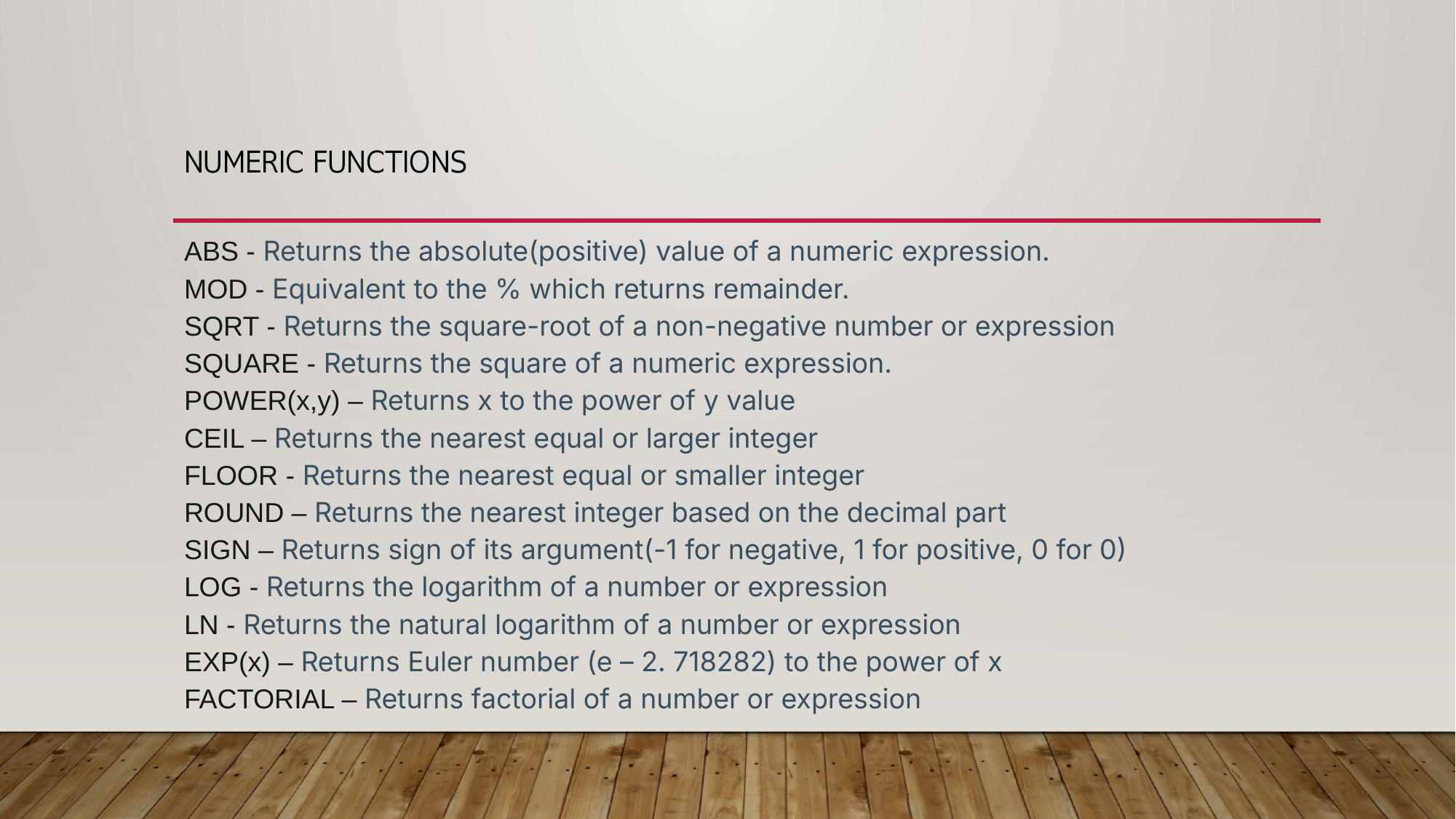

# Numeric Functions
ABS - Returns the absolute(positive) value of a numeric expression.
MOD - Equivalent to the % which returns remainder.
SQRT - Returns the square-root of a non-negative number or expression
SQUARE - Returns the square of a numeric expression.
POWER(x,y) – Returns x to the power of y value
CEIL – Returns the nearest equal or larger integer
FLOOR - Returns the nearest equal or smaller integer
ROUND – Returns the nearest integer based on the decimal part
SIGN – Returns sign of its argument(-1 for negative, 1 for positive, 0 for 0)
LOG - Returns the logarithm of a number or expression
LN - Returns the natural logarithm of a number or expression
EXP(x) – Returns Euler number (e – 2. 718282) to the power of x
FACTORIAL – Returns factorial of a number or expression